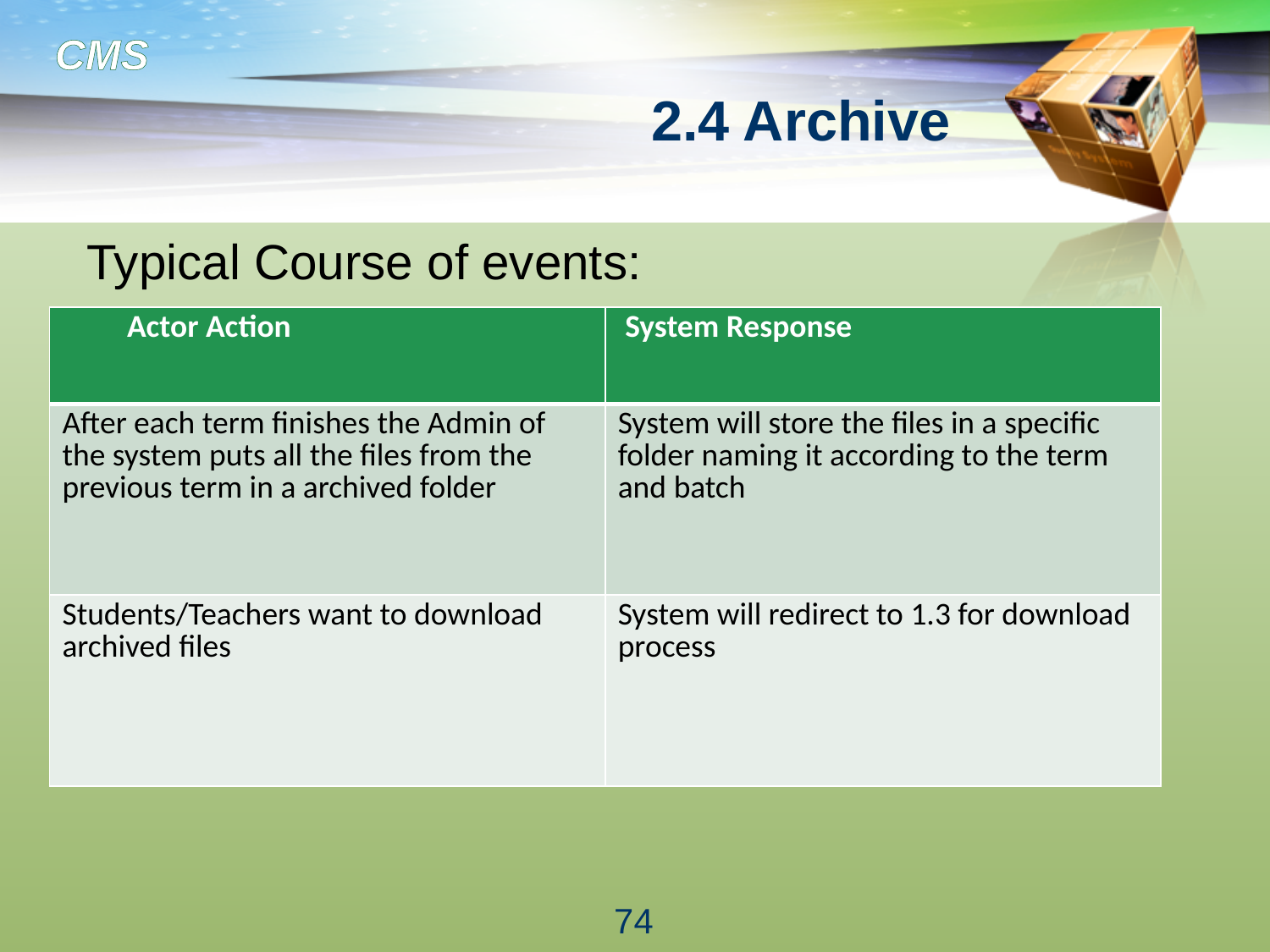

# 2.4 Archive
Typical Course of events:

| Actor Action | System Response |
| --- | --- |
| After each term finishes the Admin of the system puts all the files from the previous term in a archived folder | System will store the files in a specific folder naming it according to the term and batch |
| Students/Teachers want to download archived files | System will redirect to 1.3 for download process |
74